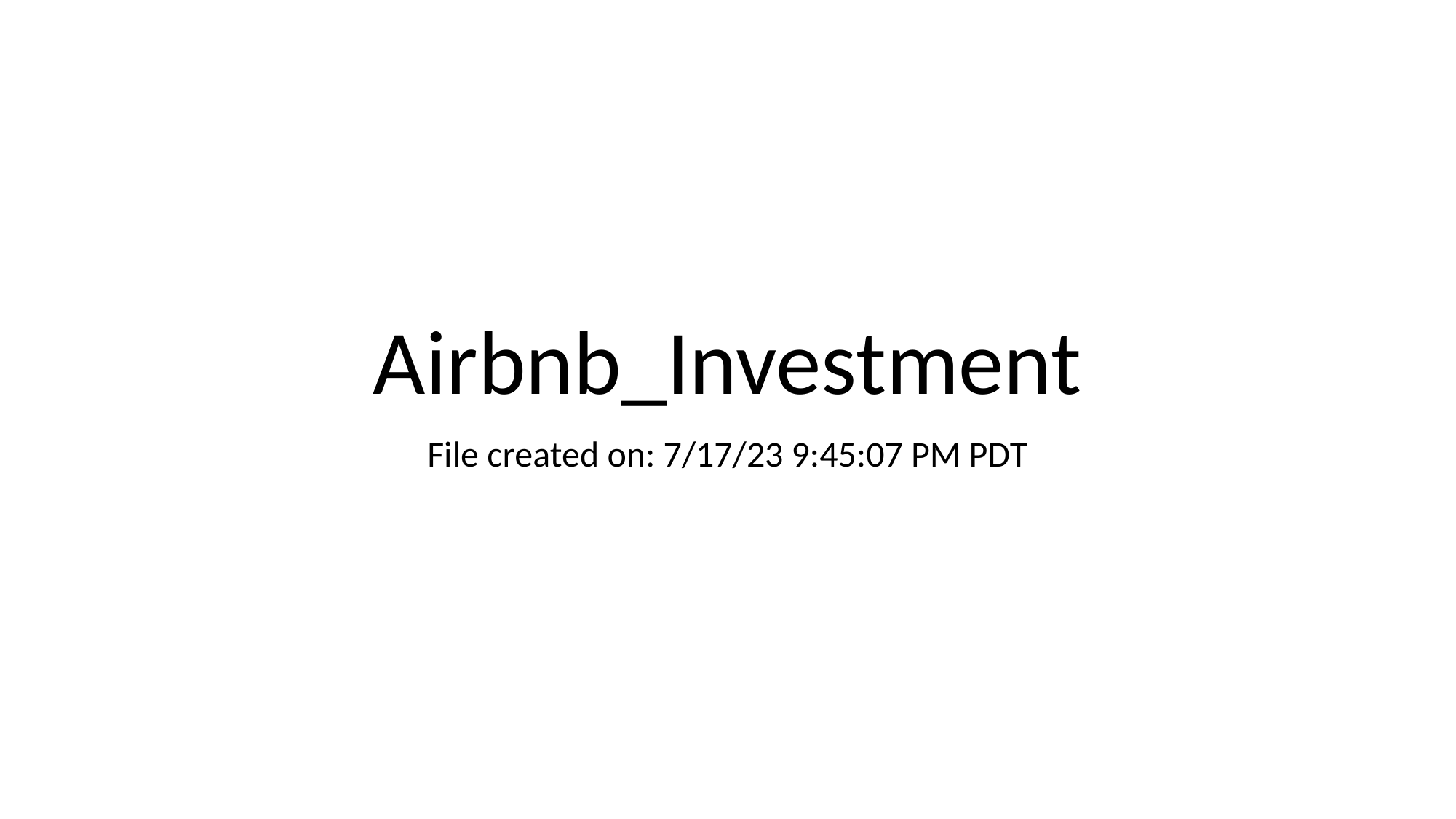

# Airbnb_Investment
File created on: 7/17/23 9:45:07 PM PDT